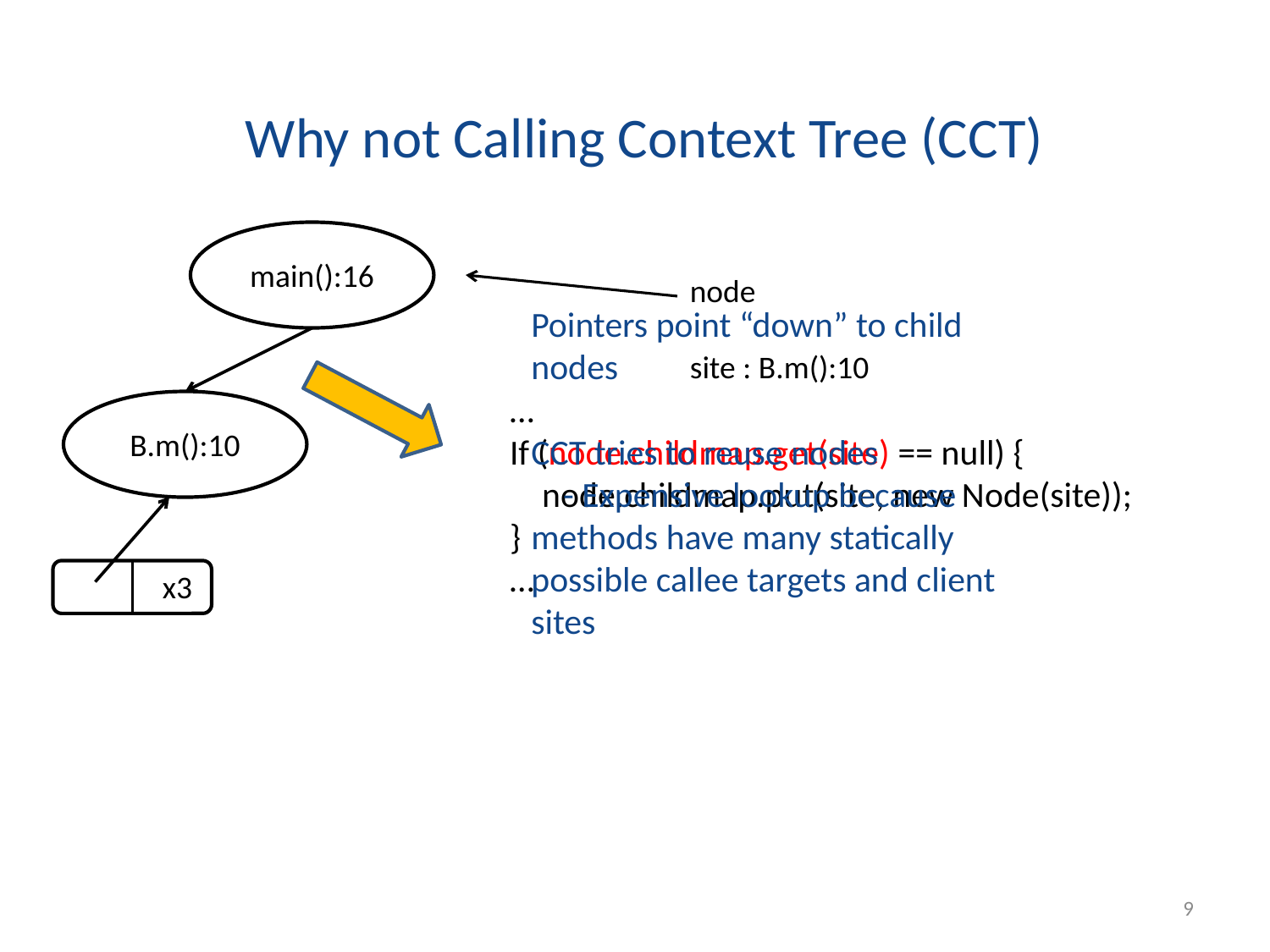

Why not Calling Context Tree (CCT)
main():16
node

site : B.m():10
Pointers point “down” to child nodes

CCT tries to reuse nodes
    - Expensive lookup because methods have many statically possible callee targets and client sites

…
If (node.childmap.get(site) == null) {
    node.childmap.put(site, new Node(site));
}
…
B.m():10

x3
9